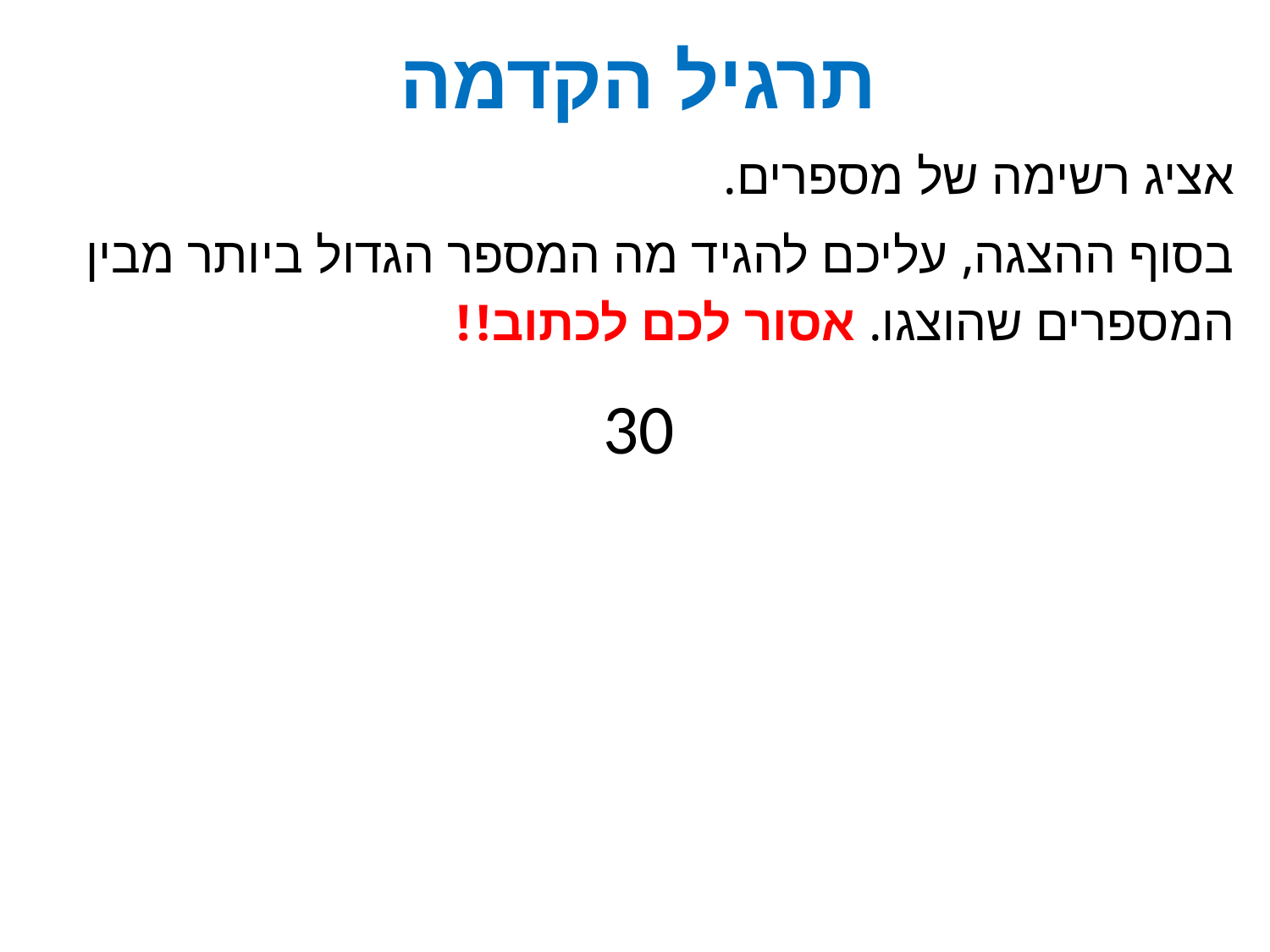

# תרגיל הקדמה
אציג רשימה של מספרים.
בסוף ההצגה, עליכם להגיד מה המספר הגדול ביותר מבין המספרים שהוצגו. אסור לכם לכתוב!!

25
7
40
36
10
28

30